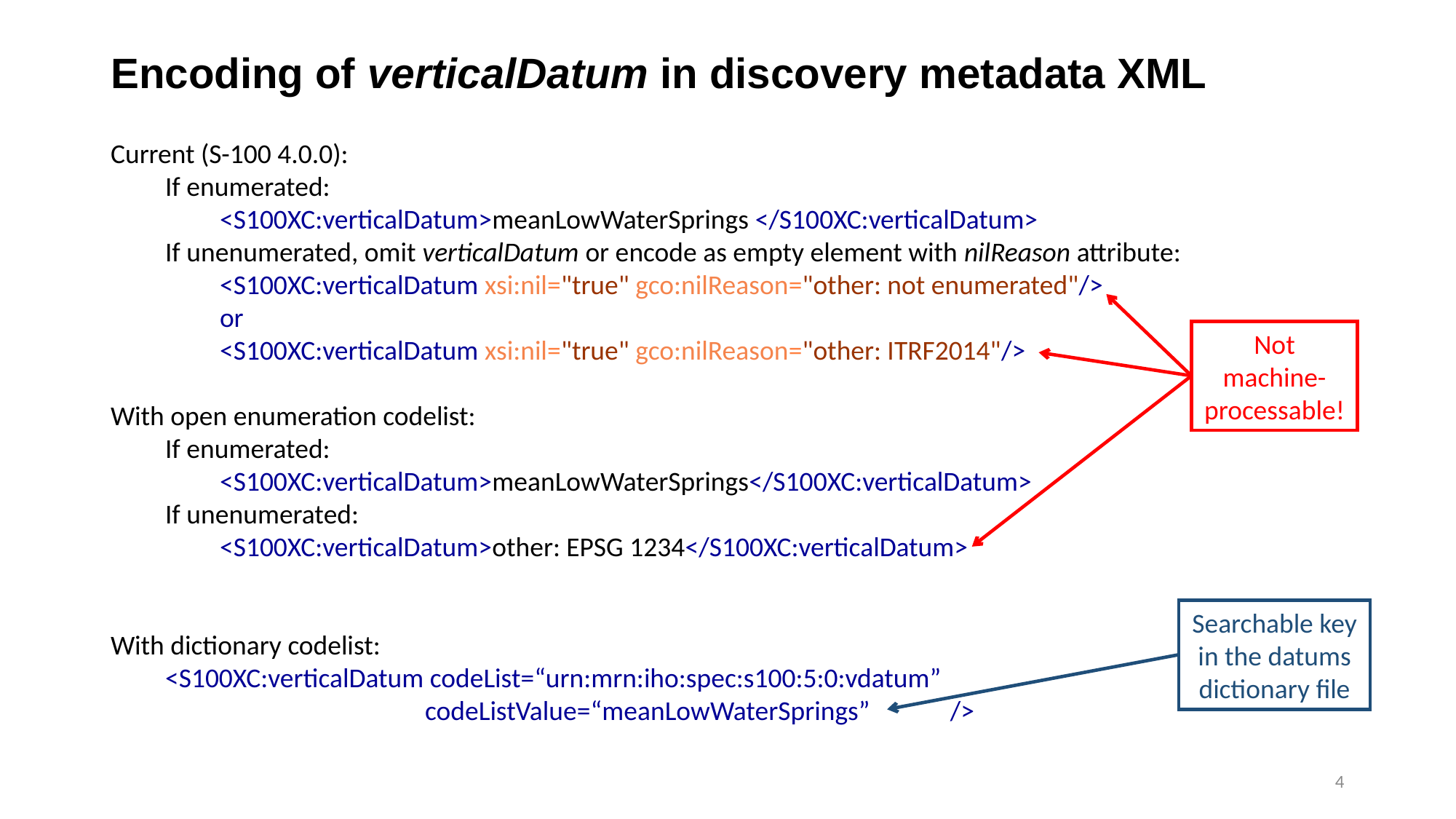

# Encoding of verticalDatum in discovery metadata XML
Current (S-100 4.0.0):
If enumerated:
<S100XC:verticalDatum>meanLowWaterSprings </S100XC:verticalDatum>
If unenumerated, omit verticalDatum or encode as empty element with nilReason attribute:
<S100XC:verticalDatum xsi:nil="true" gco:nilReason="other: not enumerated"/>
or
<S100XC:verticalDatum xsi:nil="true" gco:nilReason="other: ITRF2014"/>

With open enumeration codelist:
If enumerated:
<S100XC:verticalDatum>meanLowWaterSprings</S100XC:verticalDatum>
If unenumerated:
<S100XC:verticalDatum>other: EPSG 1234</S100XC:verticalDatum>

With dictionary codelist:
<S100XC:verticalDatum codeList=“urn:mrn:iho:spec:s100:5:0:vdatum”
                                          codeListValue=“meanLowWaterSprings”             />
Not machine-processable!
Searchable key in the datums dictionary file
4